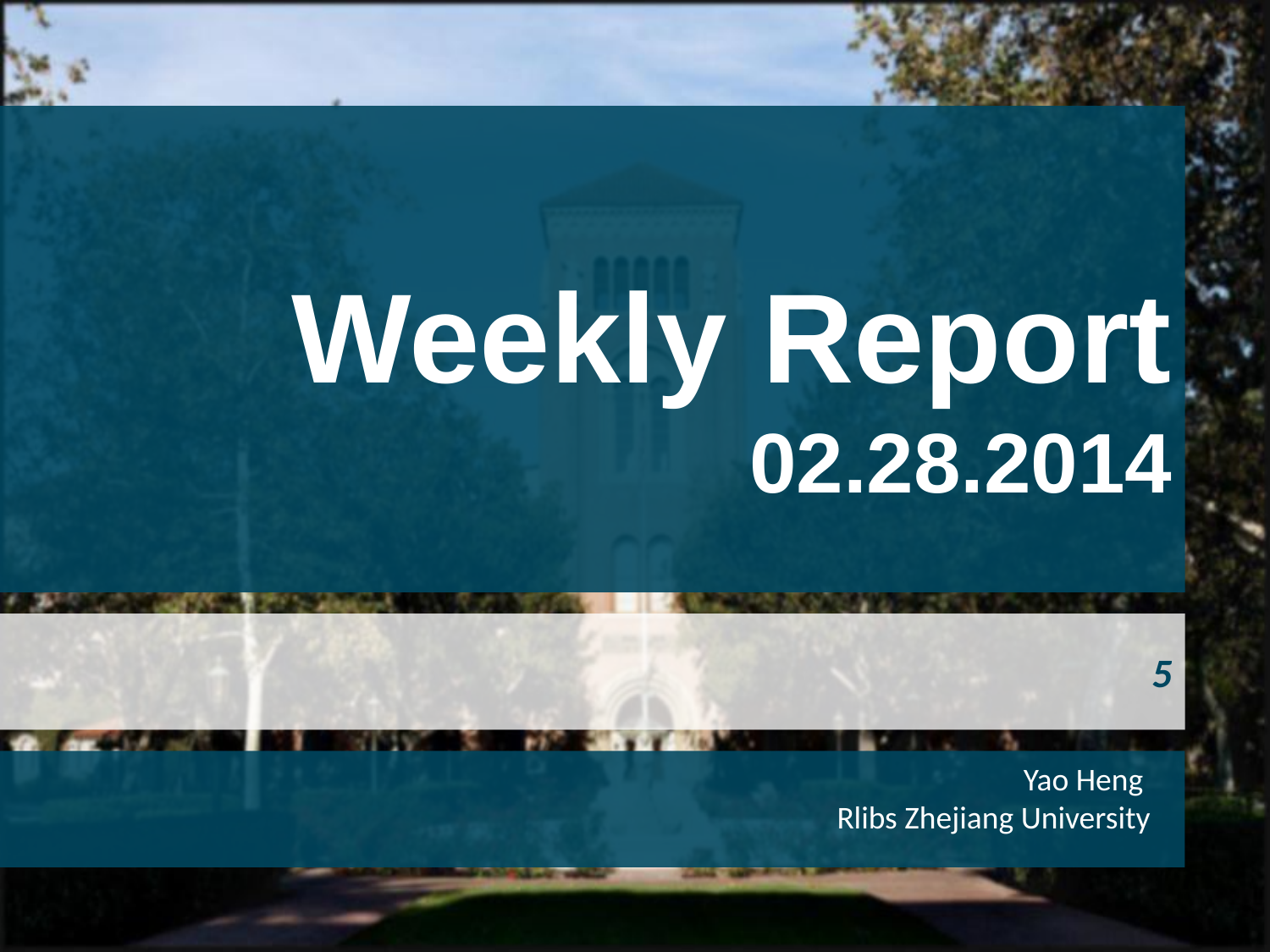

# Weekly Report 02.28.2014

5
Yao Heng
Rlibs Zhejiang University